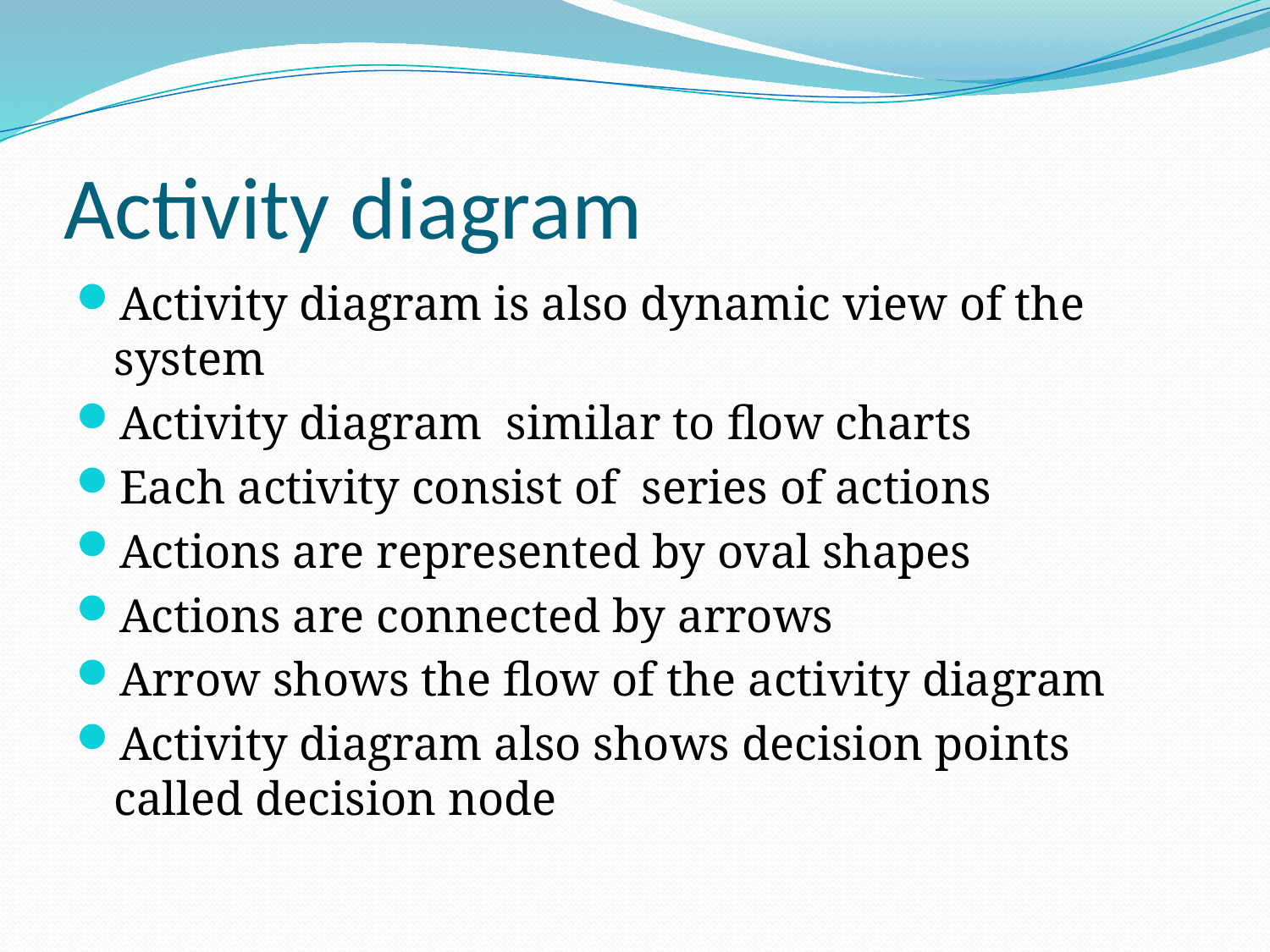

# Activity diagram
Activity diagram is also dynamic view of the system
Activity diagram  similar to flow charts
Each activity consist of  series of actions
Actions are represented by oval shapes
Actions are connected by arrows
Arrow shows the flow of the activity diagram
Activity diagram also shows decision points called decision node